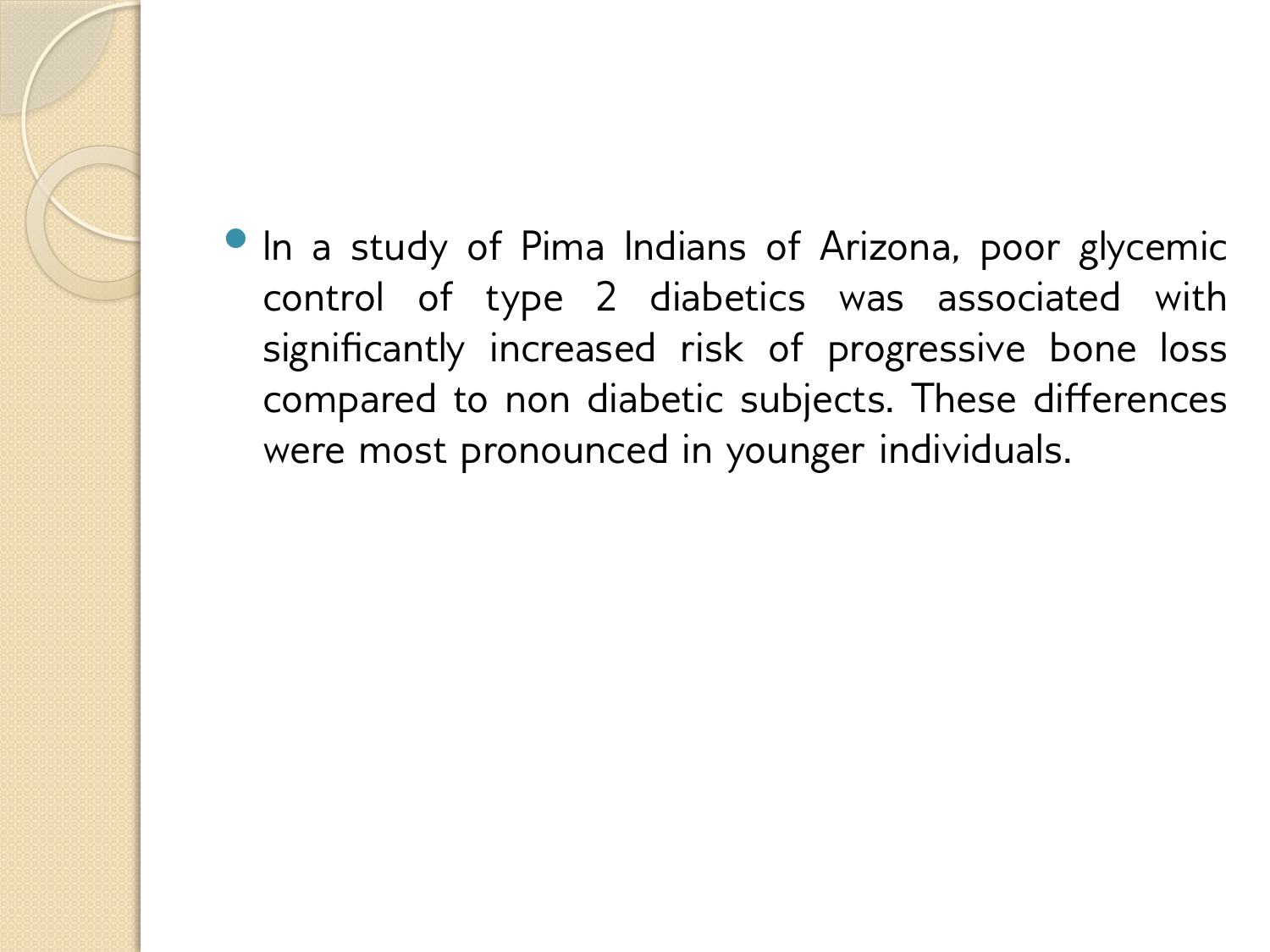

#
In a study of Pima Indians of Arizona, poor glycemic control of type 2 diabetics was associated with significantly increased risk of progressive bone loss compared to non diabetic subjects. These differences were most pronounced in younger individuals.